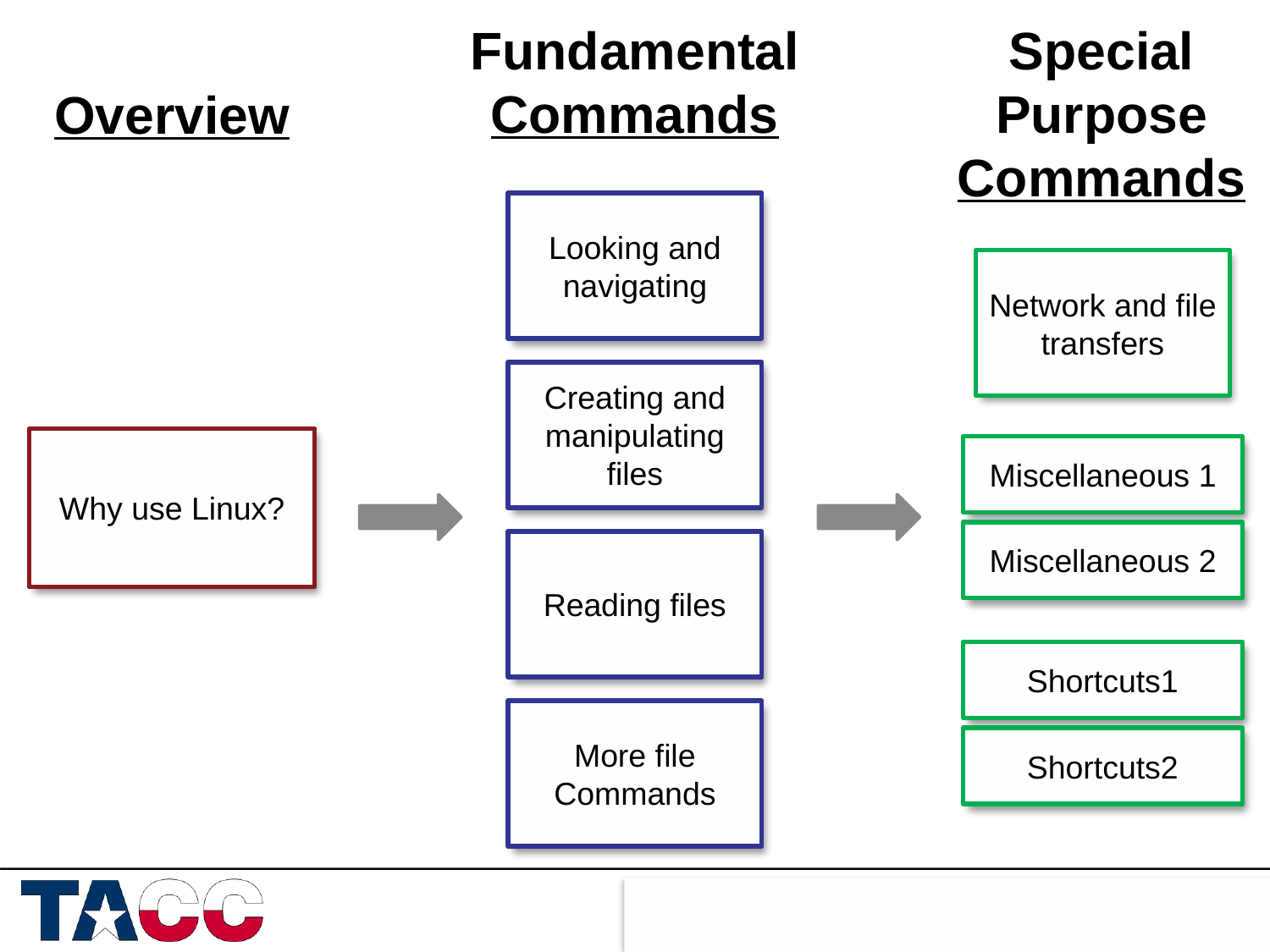

Fundamental
Commands
Special
Purpose
Commands
Overview
Looking and navigating
Network and file transfers
Creating and manipulating files
Why use Linux?
Miscellaneous 1

Miscellaneous 2
Reading files
Shortcuts1
More file Commands
Shortcuts2